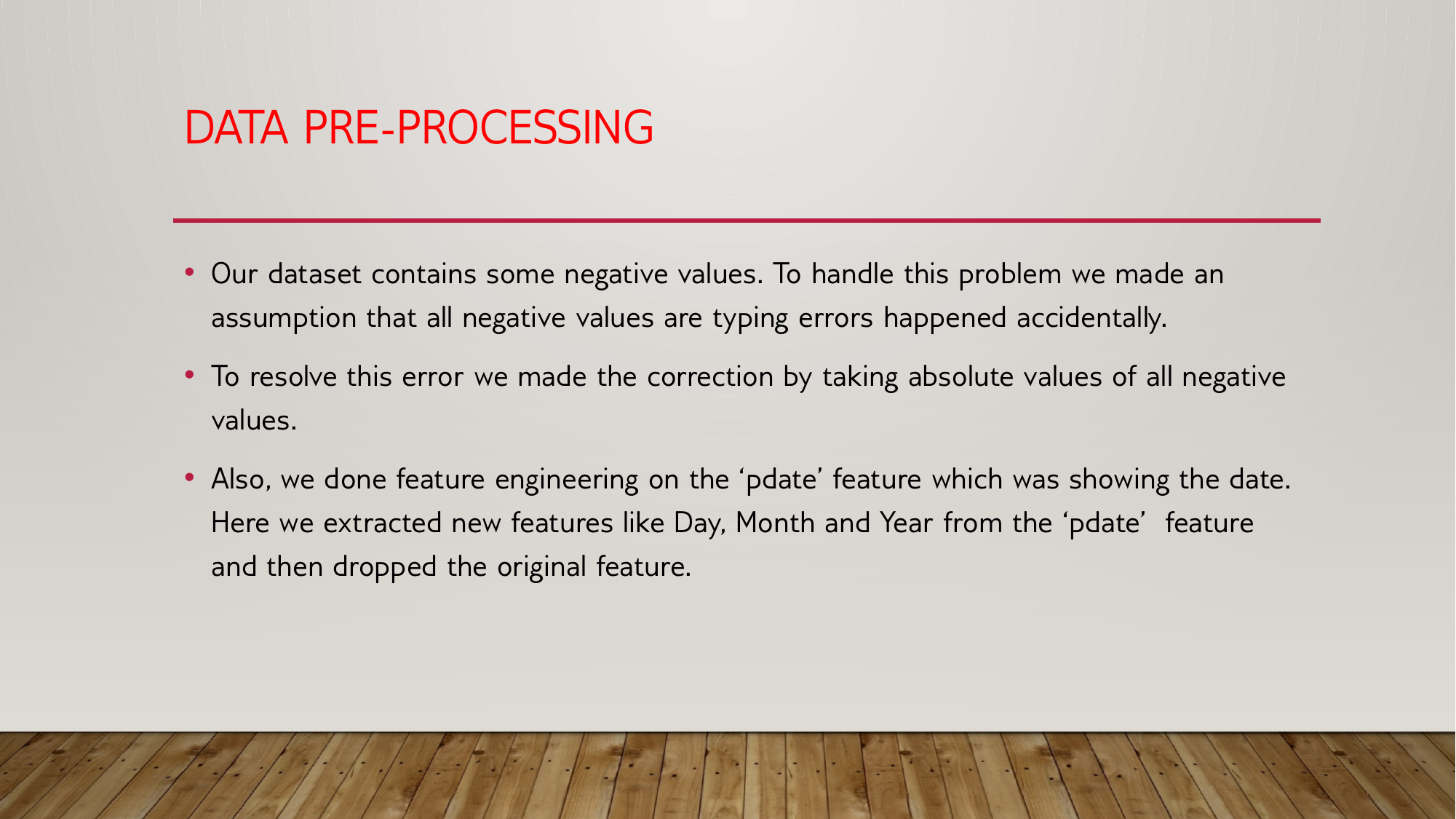

# Data Pre-processing
Our dataset contains some negative values. To handle this problem we made an assumption that all negative values are typing errors happened accidentally.
To resolve this error we made the correction by taking absolute values of all negative values.
Also, we done feature engineering on the ‘pdate’ feature which was showing the date. Here we extracted new features like Day, Month and Year from the ‘pdate’  feature and then dropped the original feature.